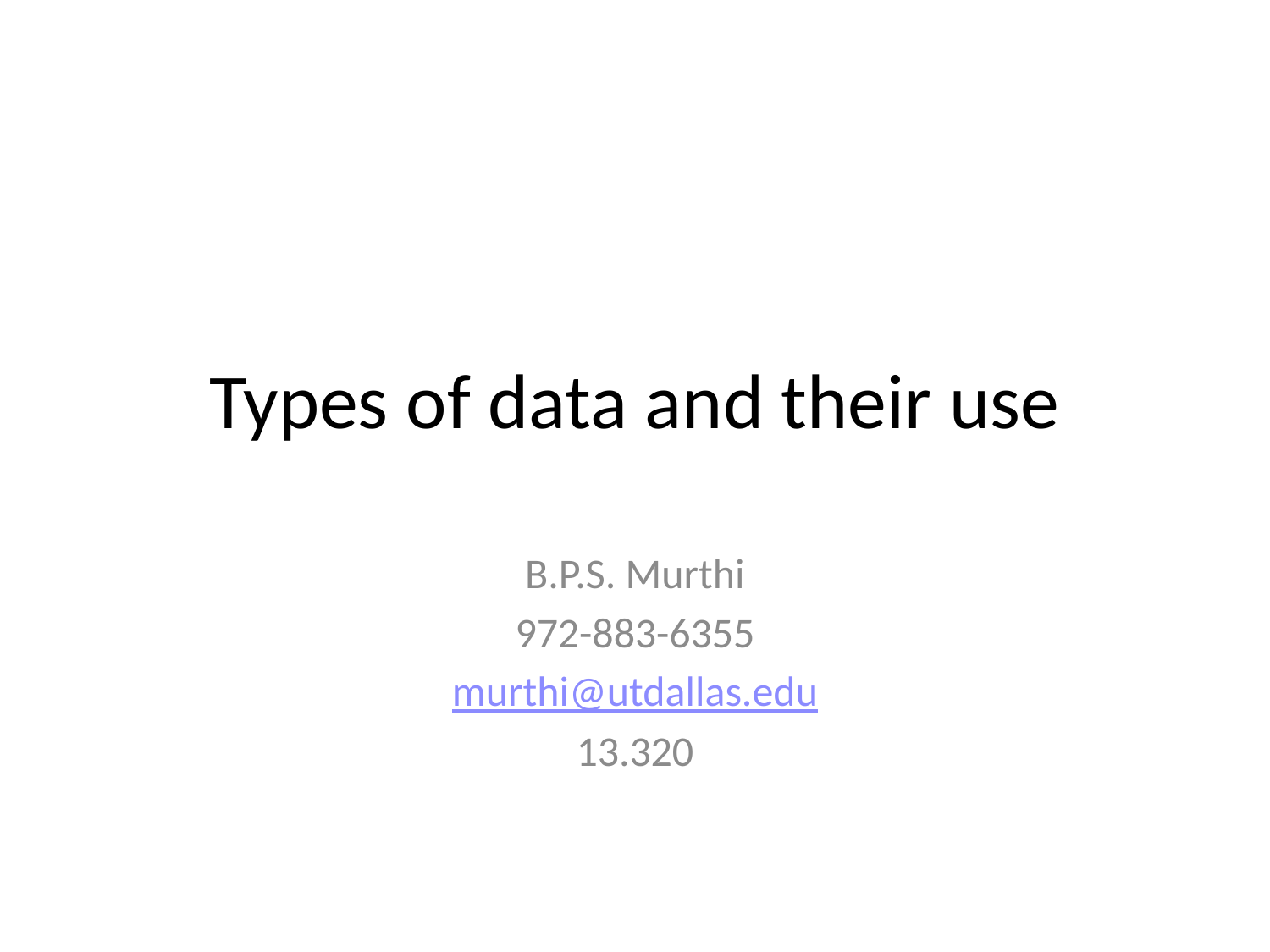

# Types of data and their use
B.P.S. Murthi
972-883-6355
murthi@utdallas.edu
13.320